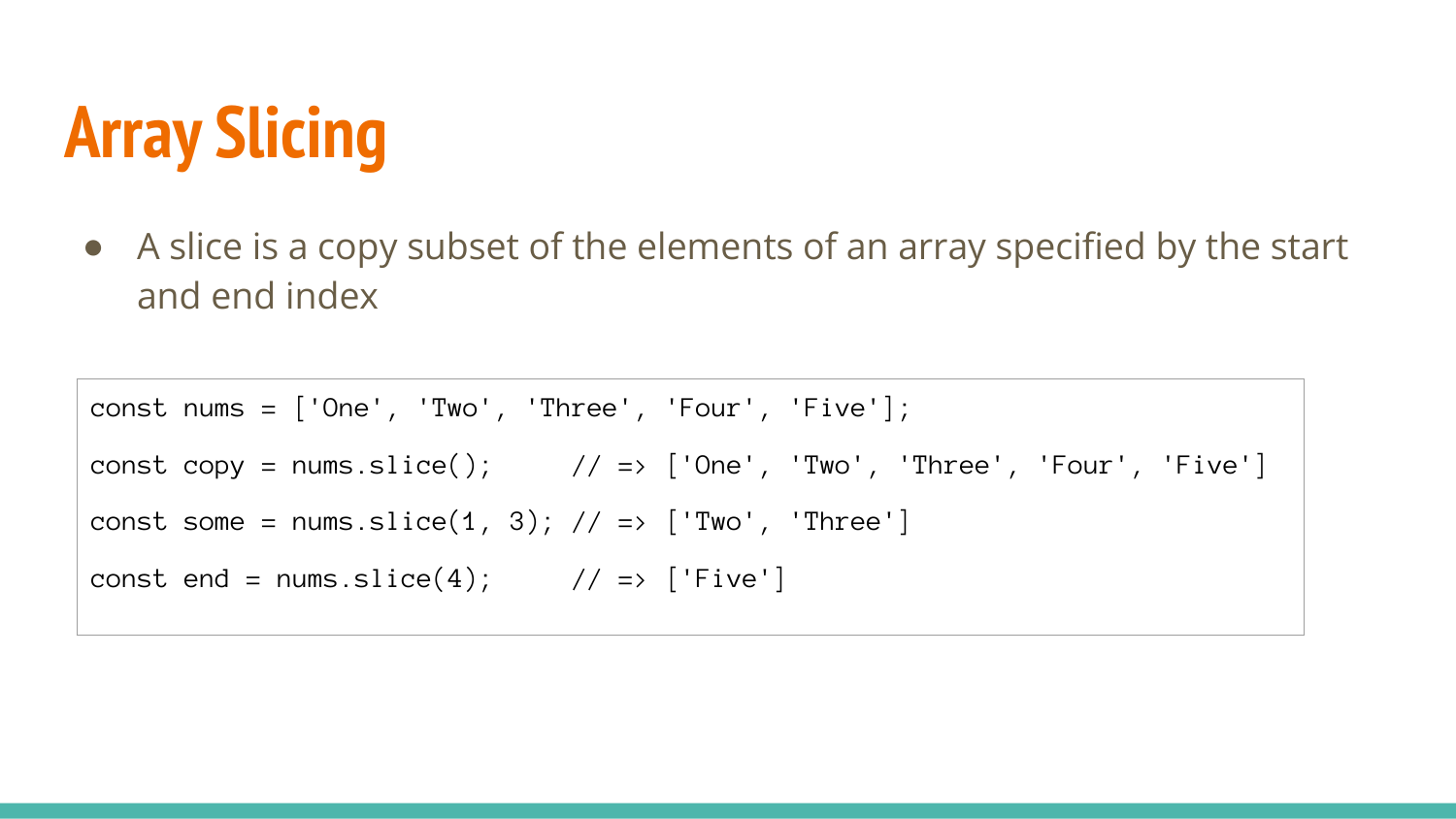

# Array Slicing
A slice is a copy subset of the elements of an array specified by the start and end index

| const nums = ['One', 'Two', 'Three', 'Four', 'Five']; const copy = nums.slice(); // => ['One', 'Two', 'Three', 'Four', 'Five'] const some = nums.slice(1, 3); // => ['Two', 'Three'] const end = nums.slice(4); // => ['Five'] |
| --- |